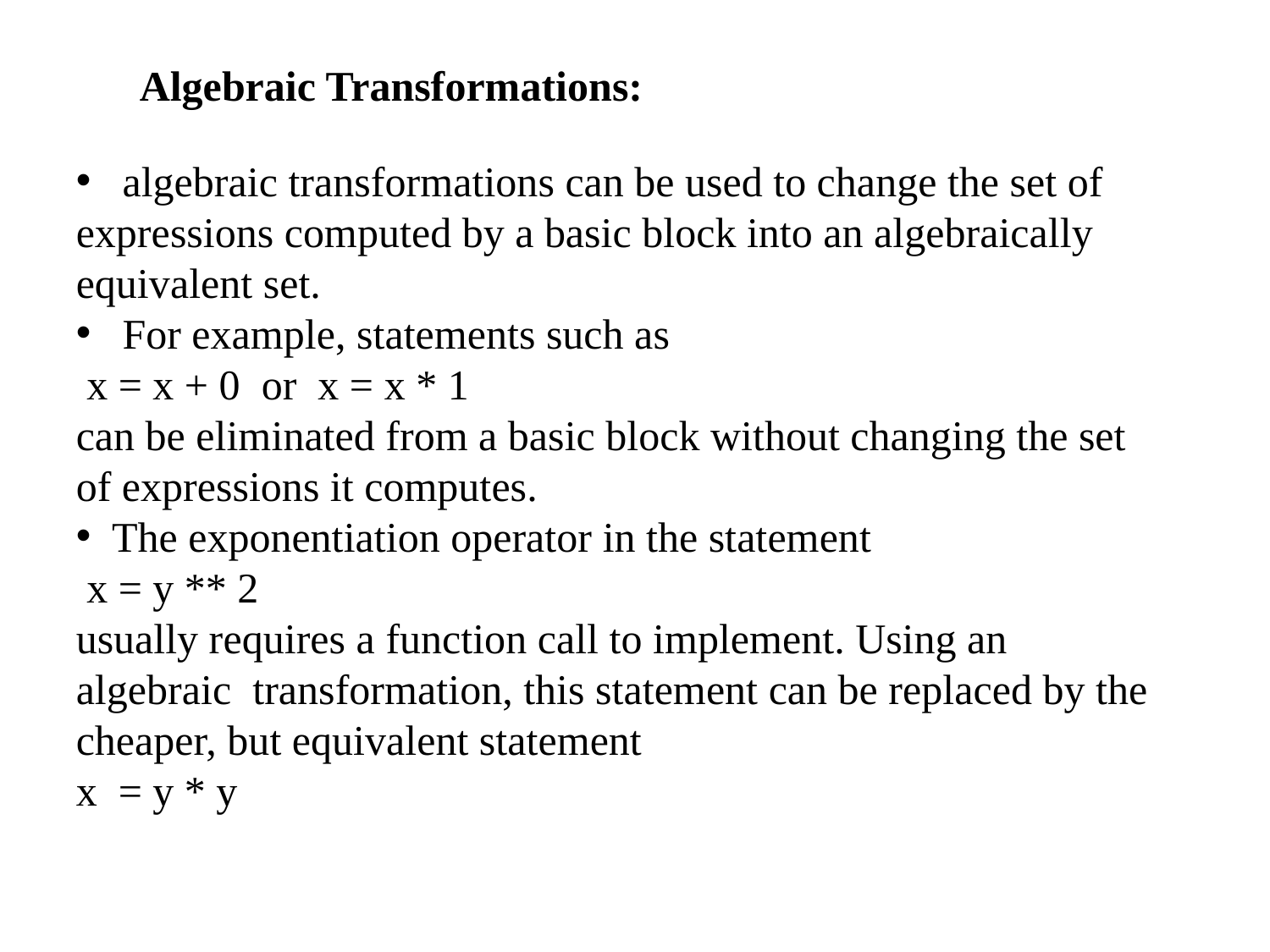

Algebraic Transformations:
   algebraic transformations can be used to change the set of expressions computed by a basic block into an algebraically equivalent set.
   For example, statements such as
 x = x + 0  or  x = x * 1
can be eliminated from a basic block without changing the set of expressions it computes.
  The exponentiation operator in the statement
 x = y ** 2
usually requires a function call to implement. Using an algebraic  transformation, this statement can be replaced by the cheaper, but equivalent statement
x  = y * y